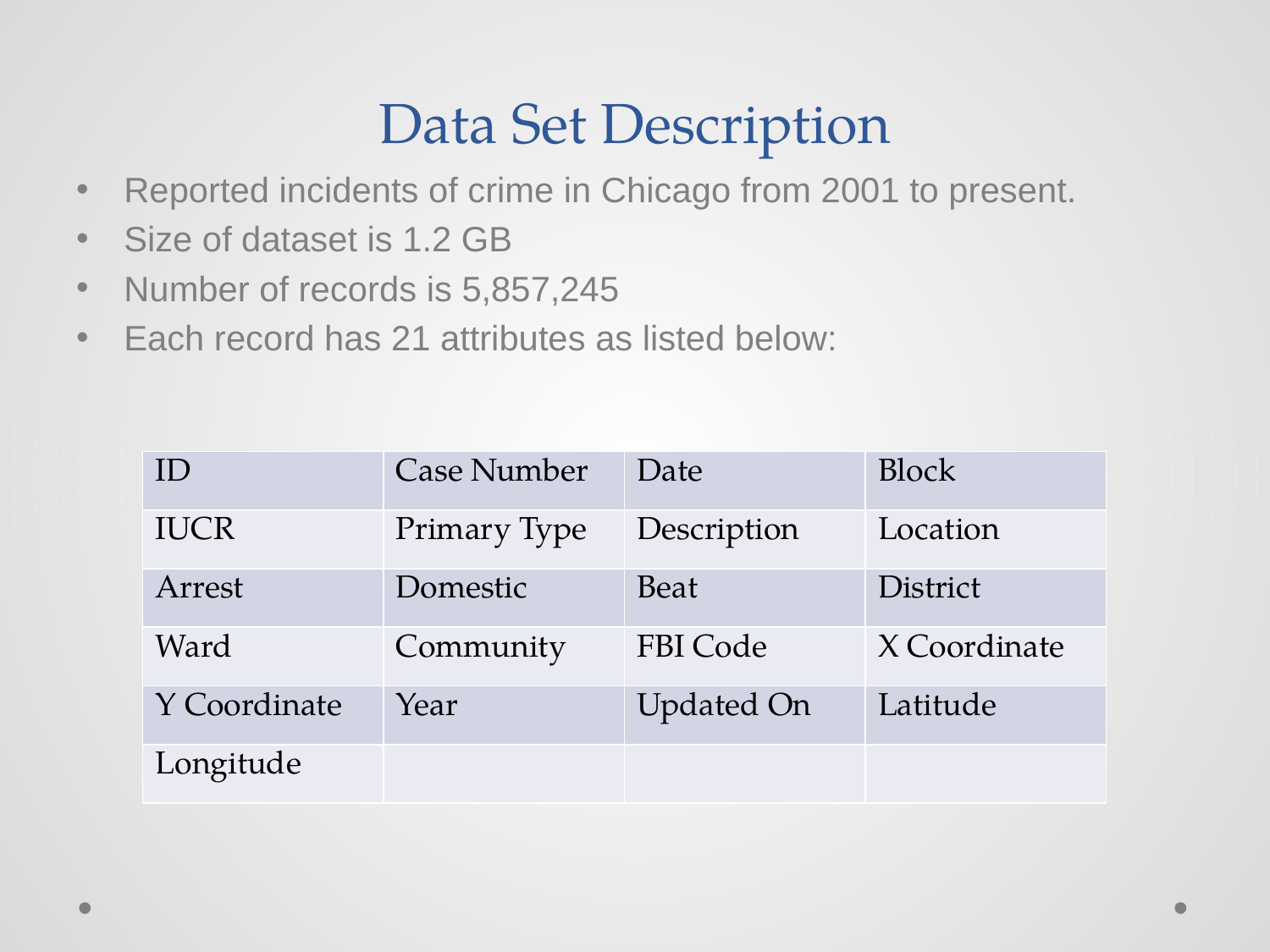

# Data Set Description
Reported incidents of crime in Chicago from 2001 to present.
Size of dataset is 1.2 GB
Number of records is 5,857,245
Each record has 21 attributes as listed below:

| ID | Case Number | Date | Block |
| --- | --- | --- | --- |
| IUCR | Primary Type | Description | Location |
| Arrest | Domestic | Beat | District |
| Ward | Community | FBI Code | X Coordinate |
| Y Coordinate | Year | Updated On | Latitude |
| Longitude |  |  |  |